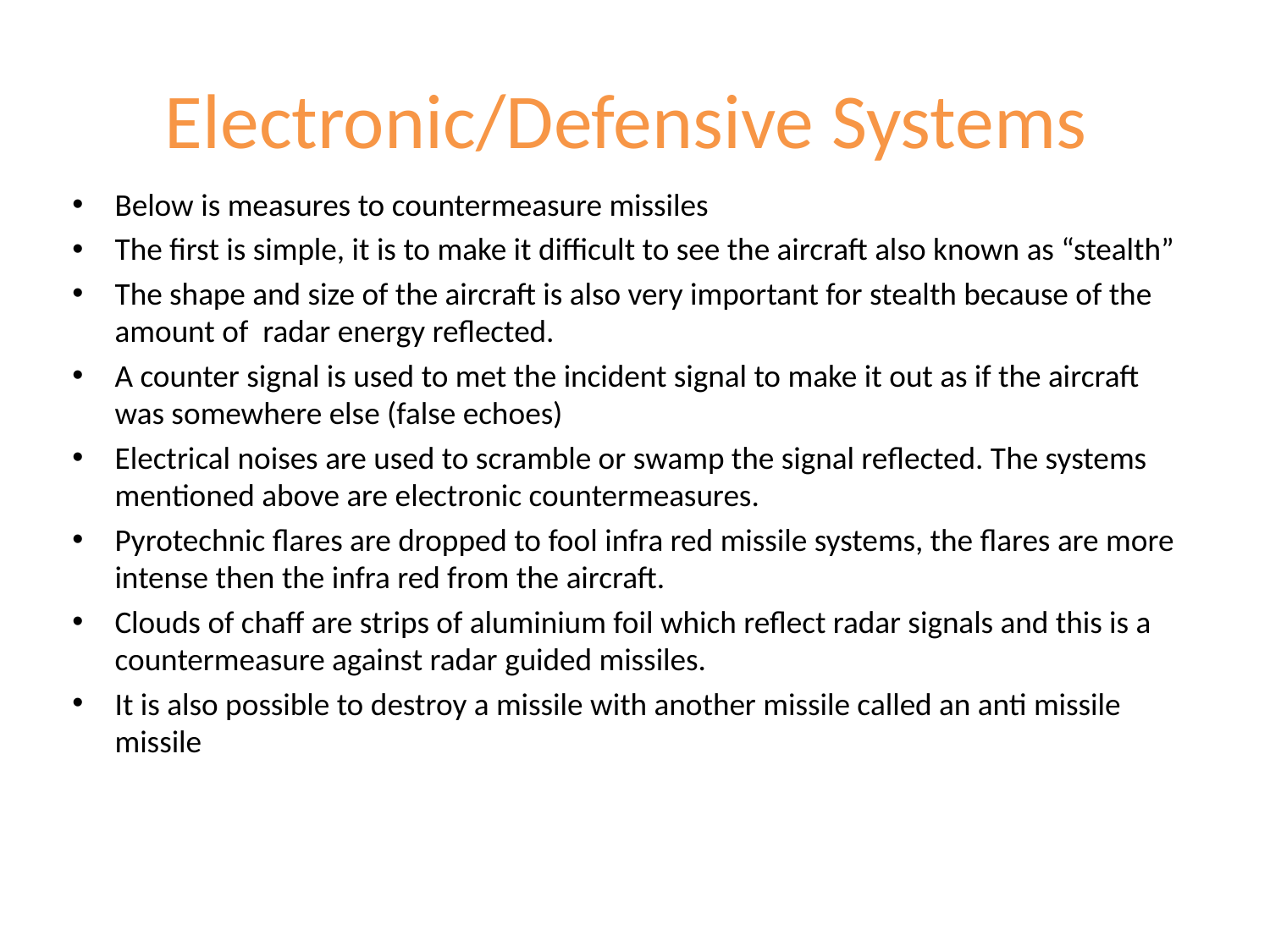

# Electronic/Defensive Systems
Below is measures to countermeasure missiles
The first is simple, it is to make it difficult to see the aircraft also known as “stealth”
The shape and size of the aircraft is also very important for stealth because of the amount of  radar energy reflected.
A counter signal is used to met the incident signal to make it out as if the aircraft was somewhere else (false echoes)
Electrical noises are used to scramble or swamp the signal reflected. The systems mentioned above are electronic countermeasures.
Pyrotechnic flares are dropped to fool infra red missile systems, the flares are more intense then the infra red from the aircraft.
Clouds of chaff are strips of aluminium foil which reflect radar signals and this is a countermeasure against radar guided missiles.
It is also possible to destroy a missile with another missile called an anti missile missile